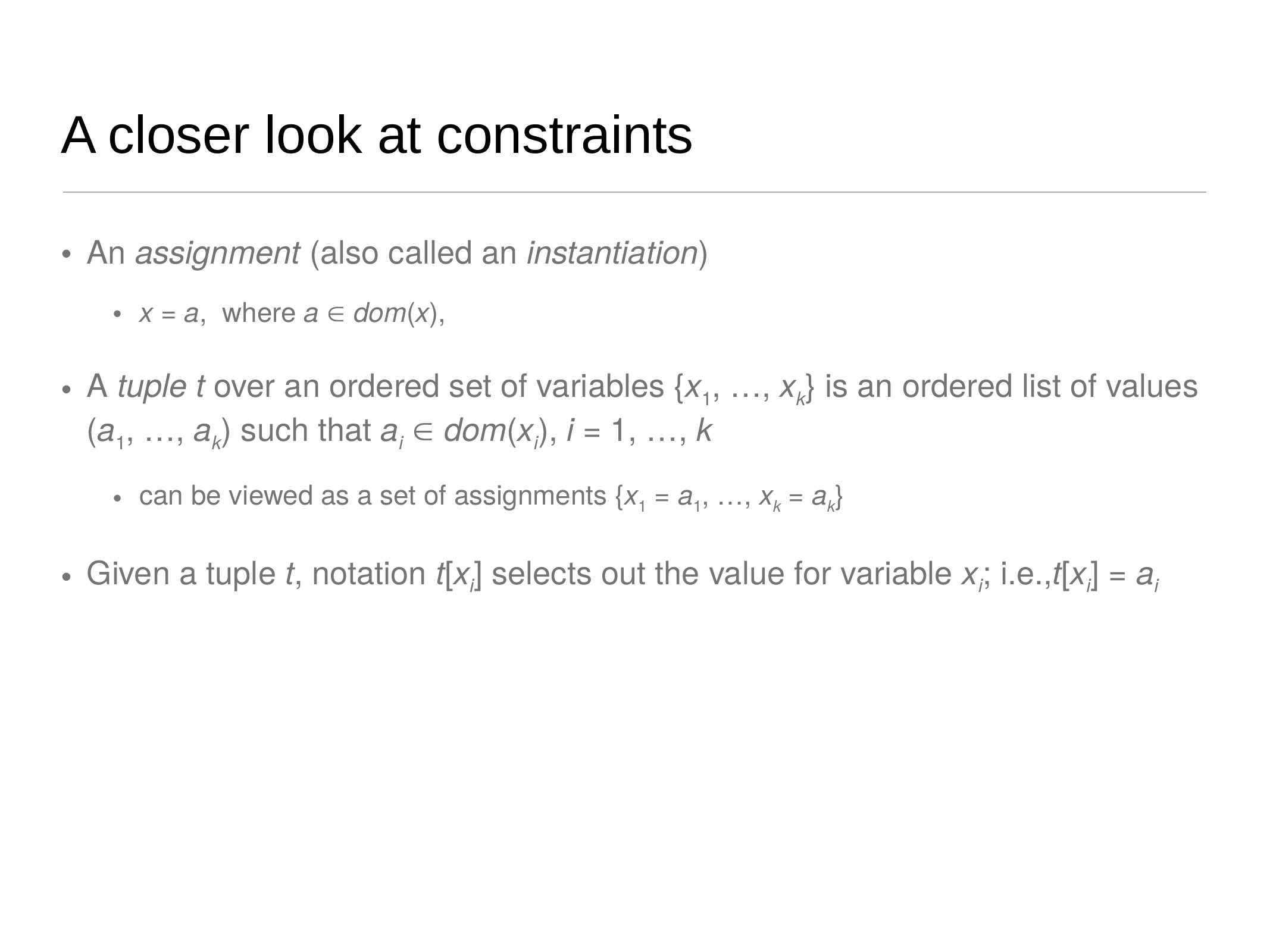

# A closer look at constraints
An assignment (also called an instantiation)
x = a,  where a ∈ dom(x),
A tuple t over an ordered set of variables {x1, …, xk} is an ordered list of values (a1, …, ak) such that ai ∈ dom(xi), i = 1, …, k
can be viewed as a set of assignments {x1 = a1, …, xk = ak}
Given a tuple t, notation t[xi] selects out the value for variable xi; i.e.,t[xi] = ai